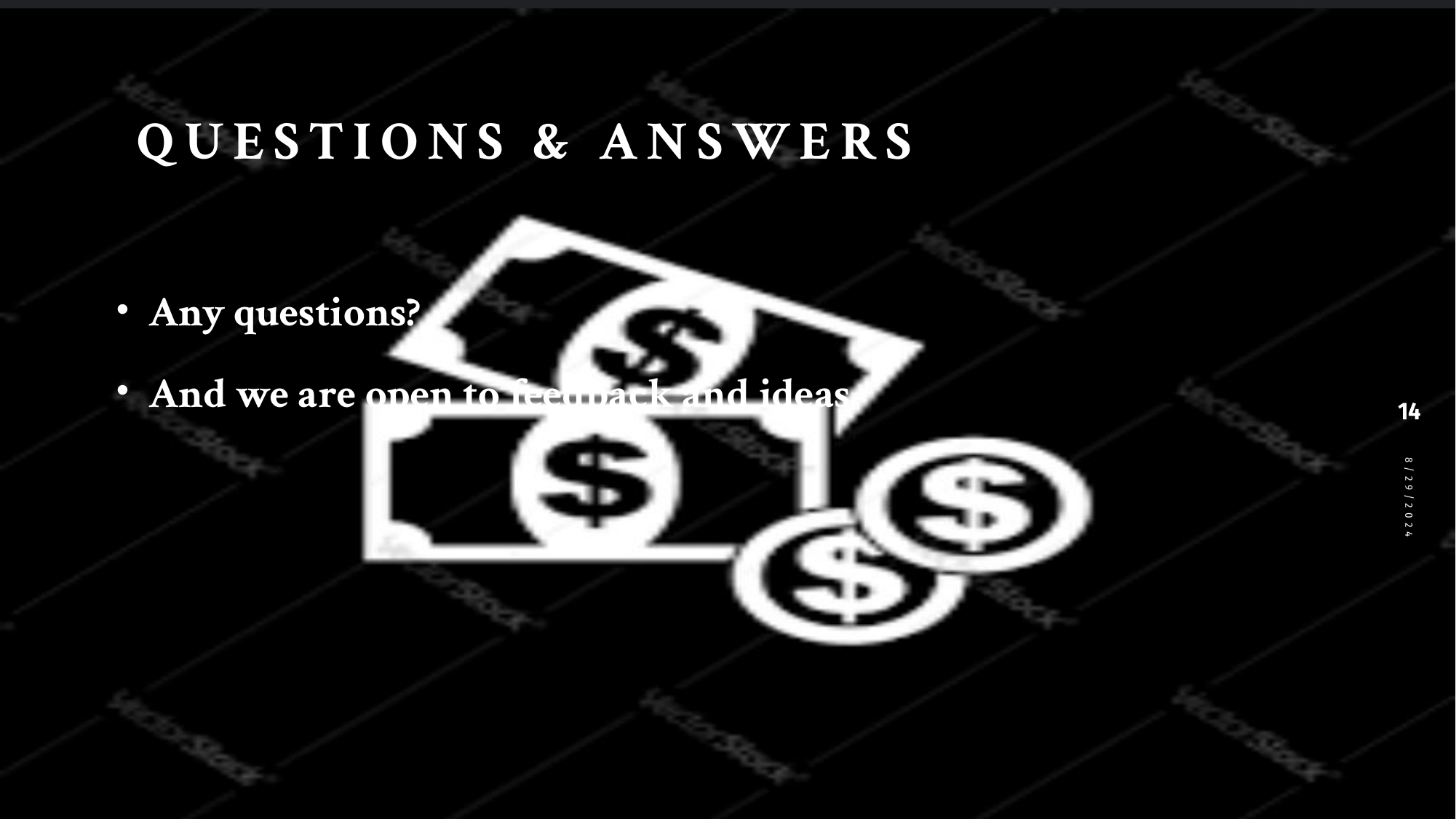

# QUESTIONS & ANSWERS

Any questions?
And we are open to feedback and ideas
14
8/29/2024